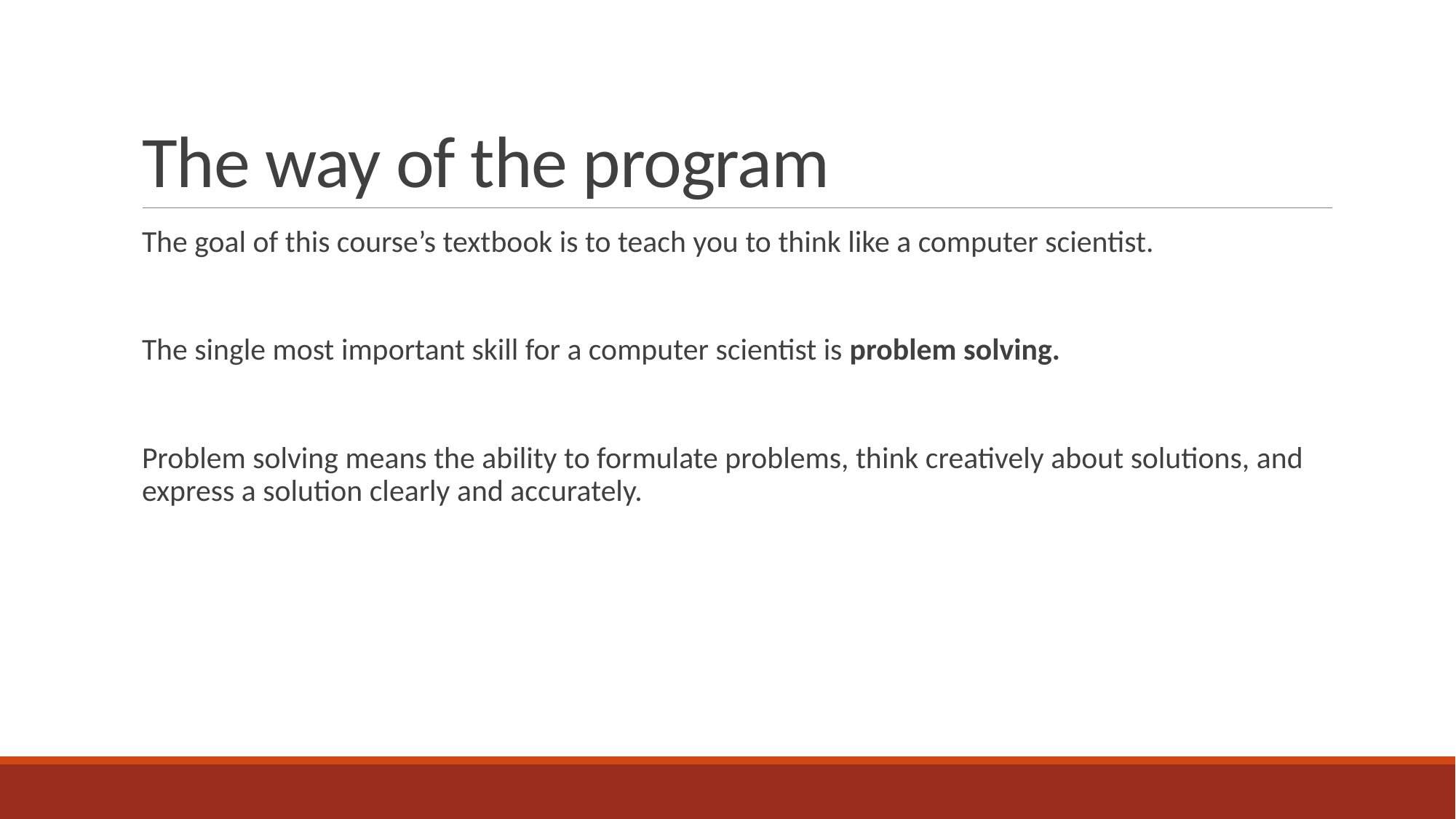

# The way of the program
The goal of this course’s textbook is to teach you to think like a computer scientist.

The single most important skill for a computer scientist is problem solving.

Problem solving means the ability to formulate problems, think creatively about solutions, and express a solution clearly and accurately.